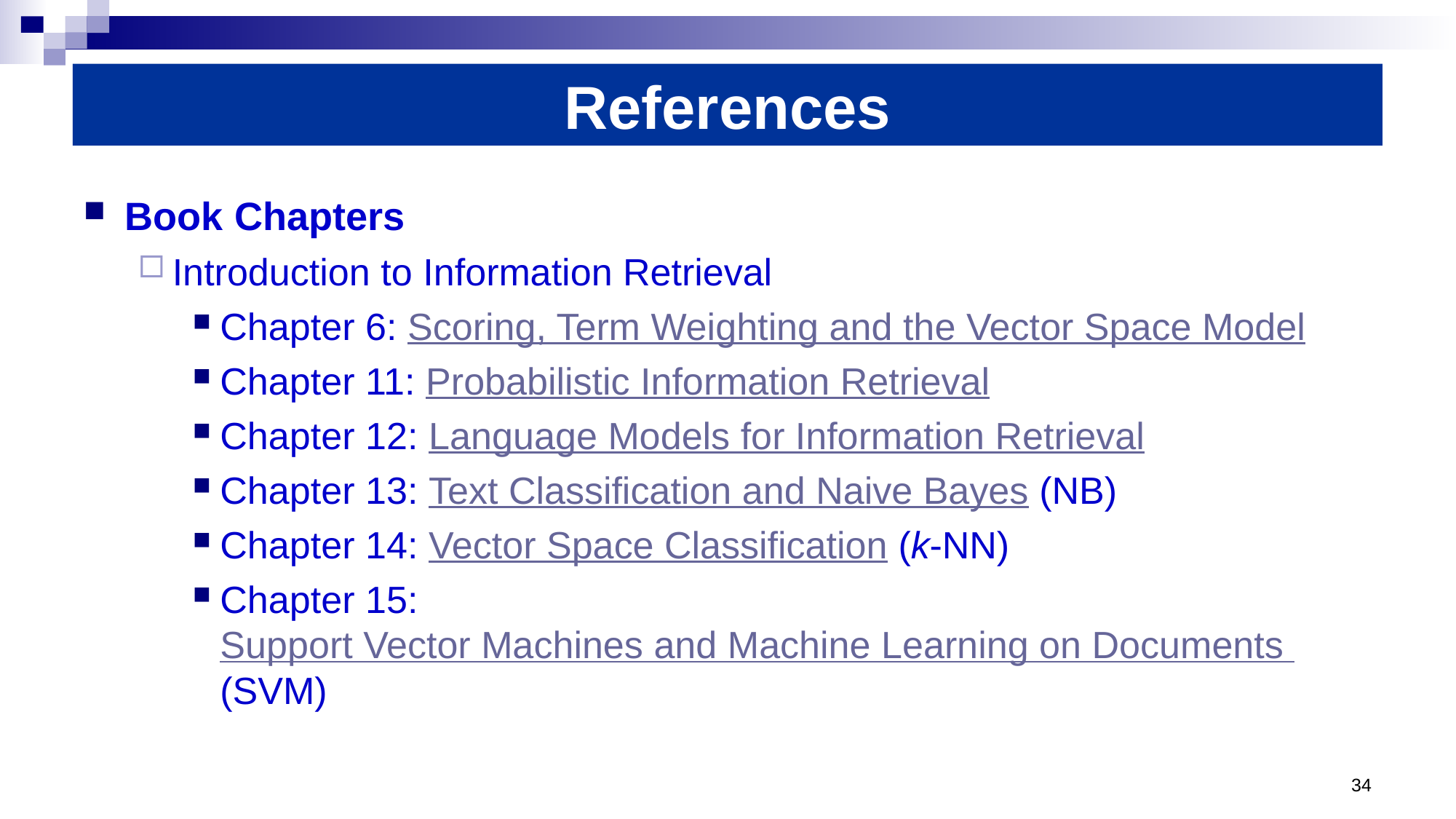

# References
Book Chapters
Introduction to Information Retrieval
Chapter 6: Scoring, Term Weighting and the Vector Space Model
Chapter 11: Probabilistic Information Retrieval
Chapter 12: Language Models for Information Retrieval
Chapter 13: Text Classification and Naive Bayes (NB)
Chapter 14: Vector Space Classification (k-NN)
Chapter 15: Support Vector Machines and Machine Learning on Documents (SVM)
34